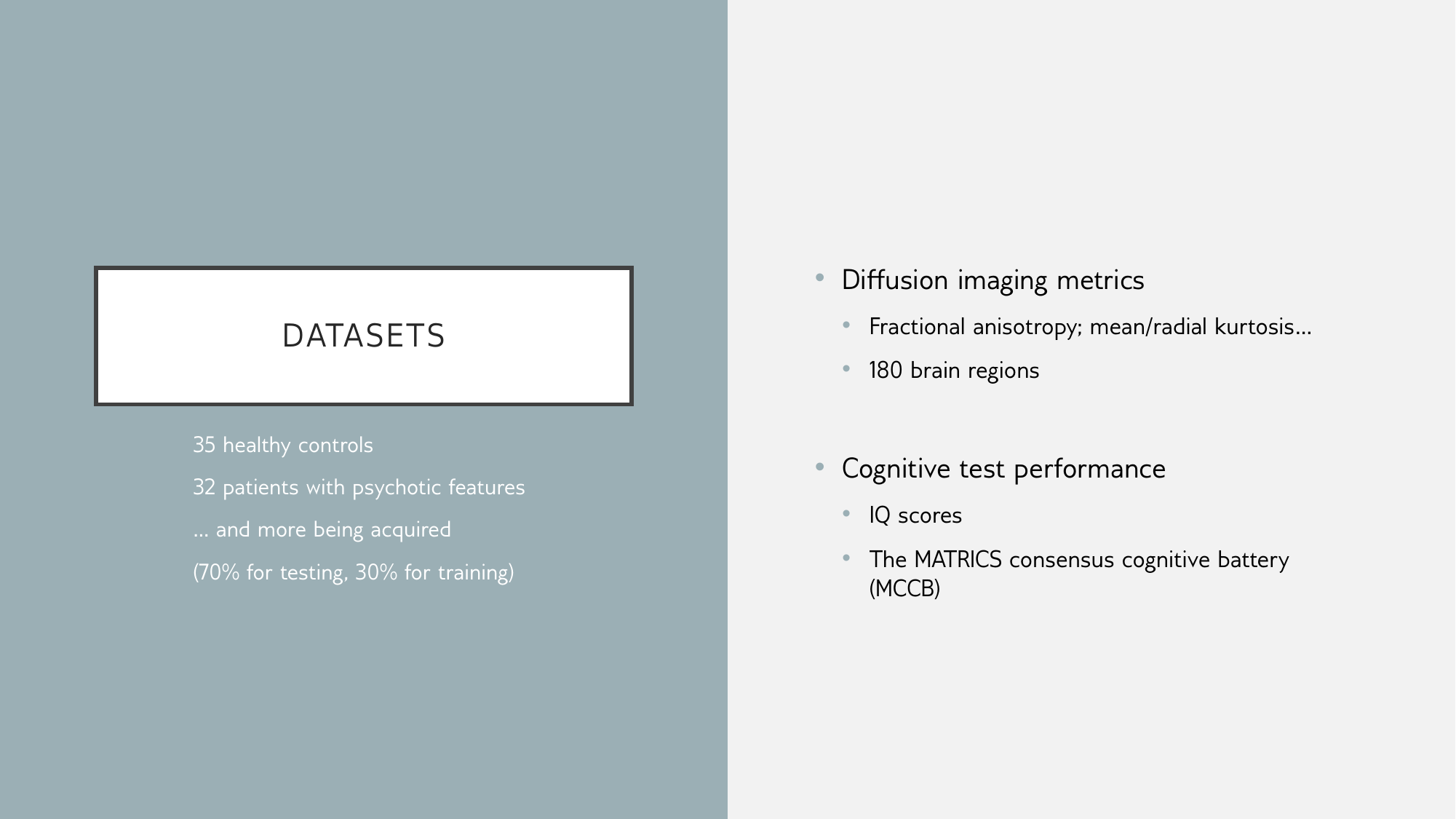

Diffusion imaging metrics
Fractional anisotropy; mean/radial kurtosis…
180 brain regions

Cognitive test performance
IQ scores
The MATRICS consensus cognitive battery (MCCB)
# datasets
35 healthy controls
32 patients with psychotic features
… and more being acquired
(70% for testing, 30% for training)